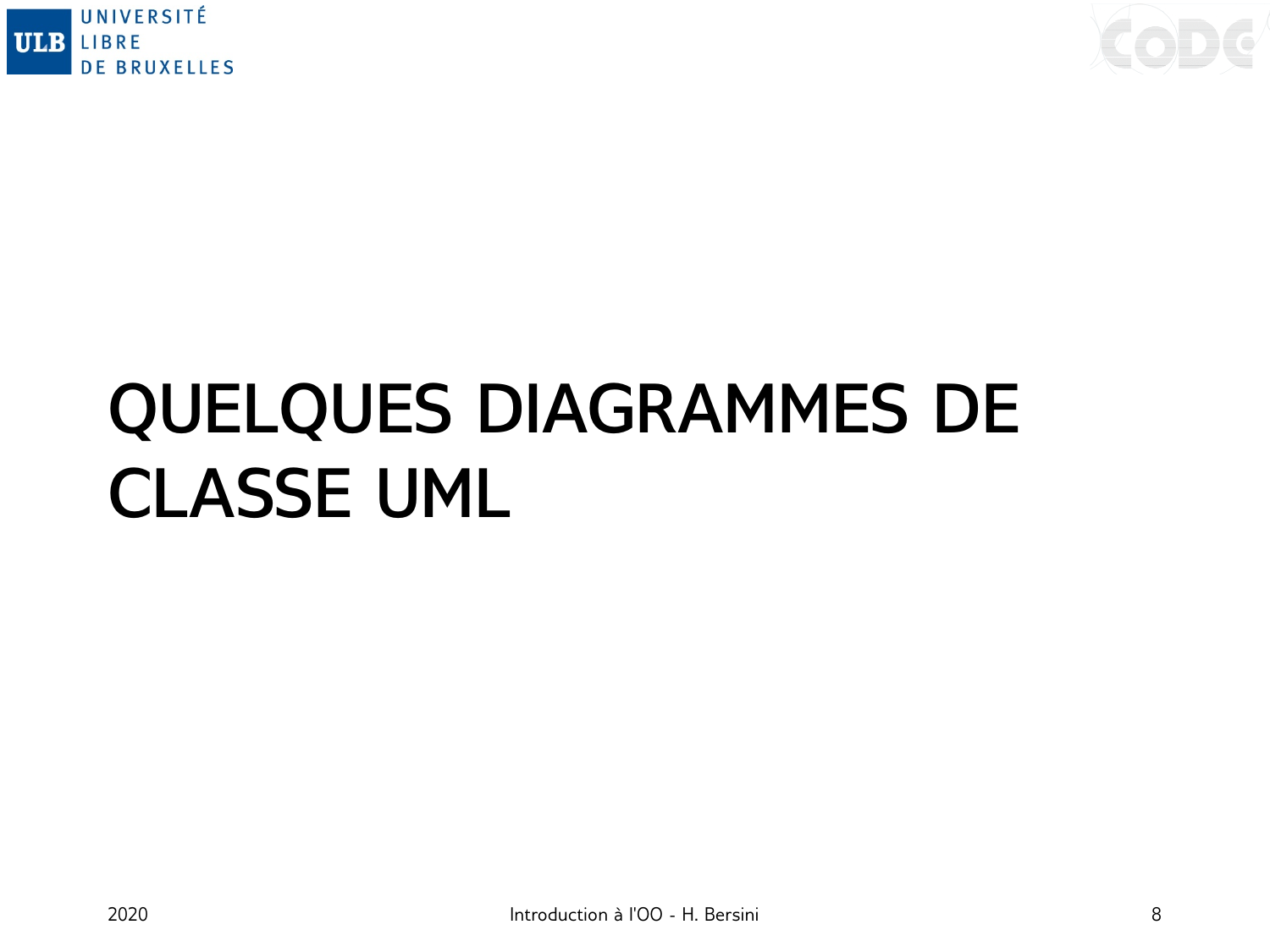

# Quelques diagrammes de classe UML
2020
Introduction à l'OO - H. Bersini
8